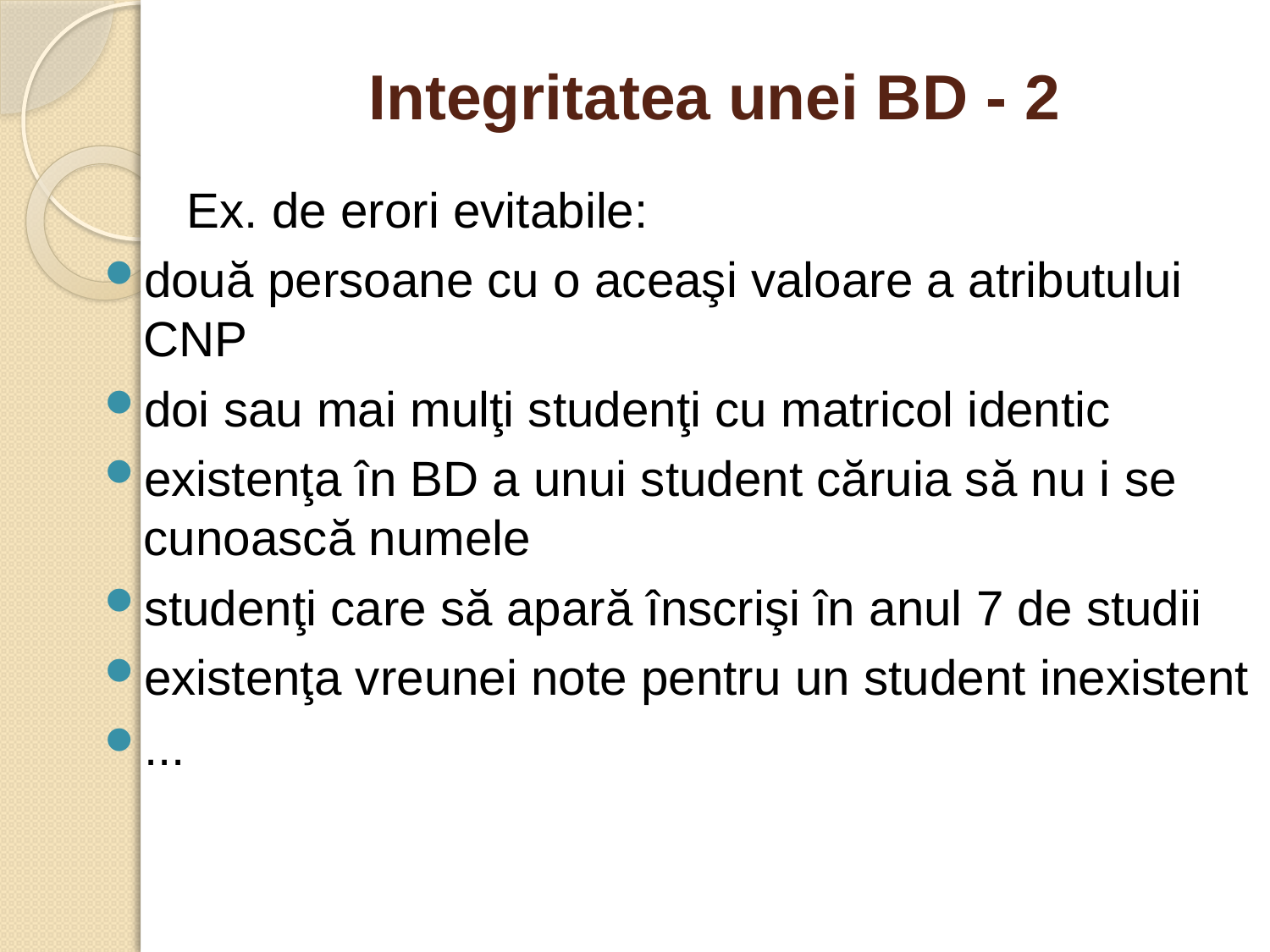

# Integritatea unei BD - 2
      Ex. de erori evitabile:
două persoane cu o aceaşi valoare a atributului CNP
doi sau mai mulţi studenţi cu matricol identic
existenţa în BD a unui student căruia să nu i se cunoască numele
studenţi care să apară înscrişi în anul 7 de studii
existenţa vreunei note pentru un student inexistent
...